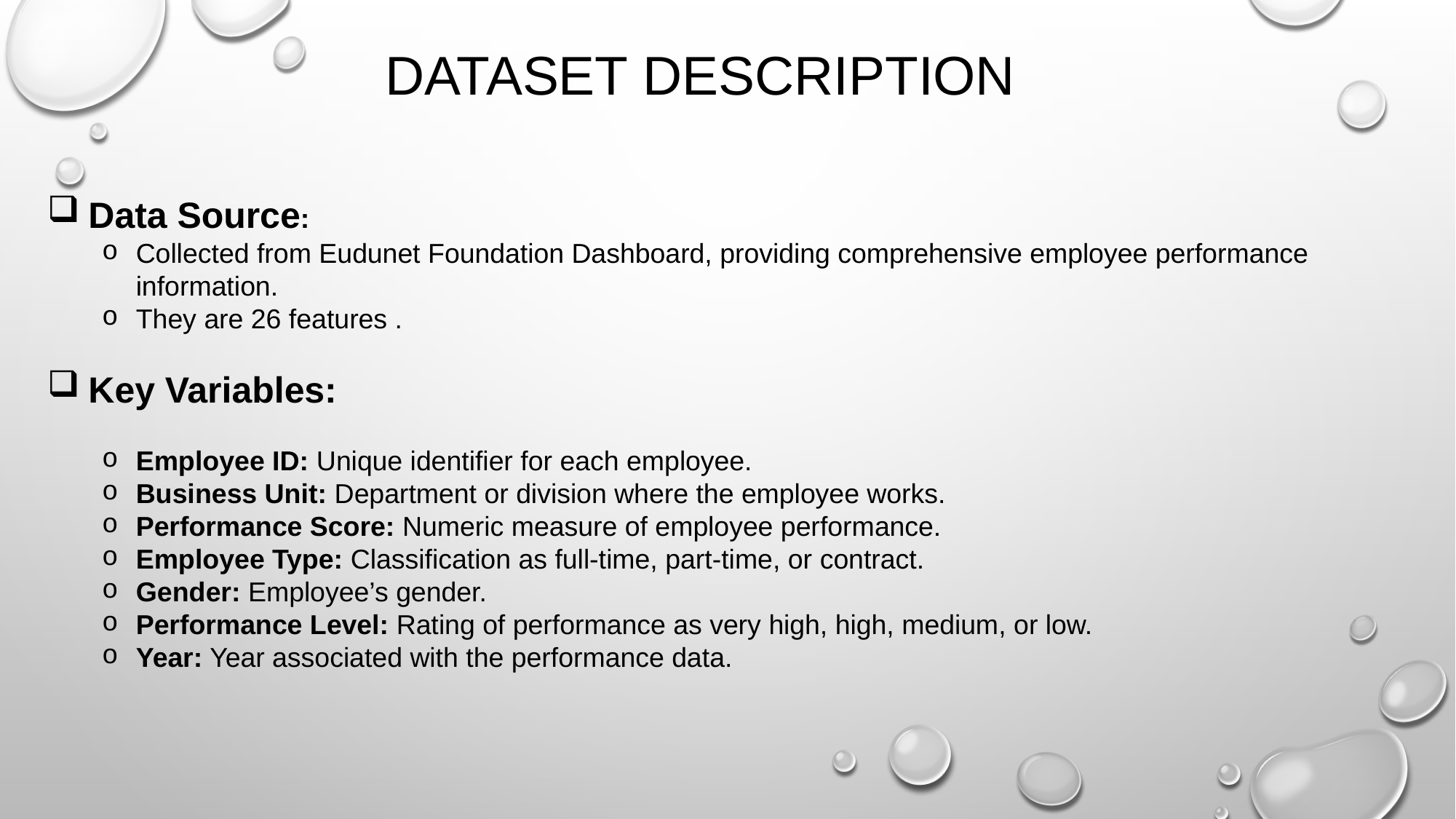

# Dataset Description

Data Source:
Collected from Eudunet Foundation Dashboard, providing comprehensive employee performance information.
They are 26 features .

Key Variables:

Employee ID: Unique identifier for each employee.
Business Unit: Department or division where the employee works.
Performance Score: Numeric measure of employee performance.
Employee Type: Classification as full-time, part-time, or contract.
Gender: Employee’s gender.
Performance Level: Rating of performance as very high, high, medium, or low.
Year: Year associated with the performance data.